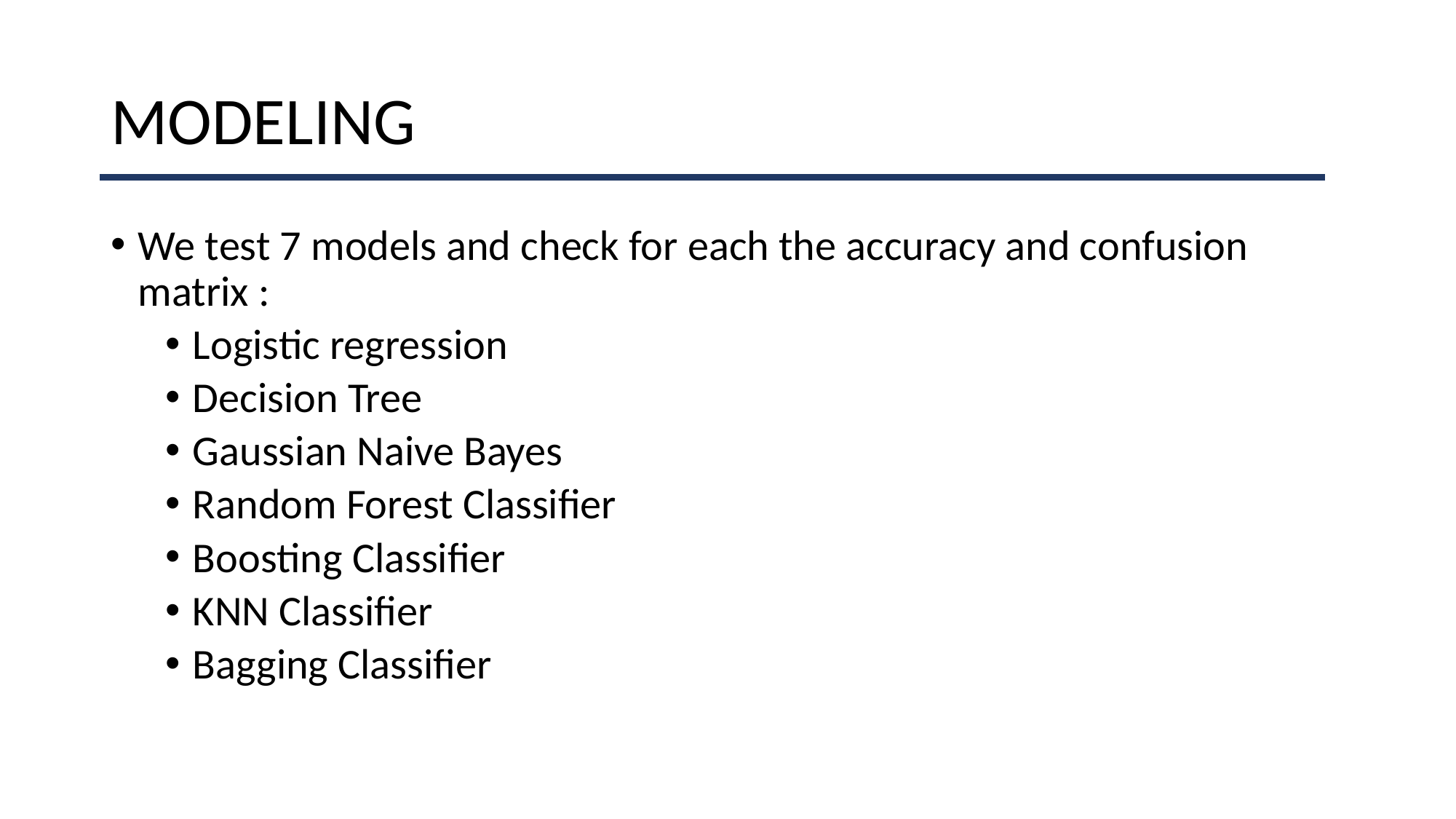

# MODELING
We test 7 models and check for each the accuracy and confusion matrix :
Logistic regression
Decision Tree
Gaussian Naive Bayes
Random Forest Classifier
Boosting Classifier
KNN Classifier
Bagging Classifier